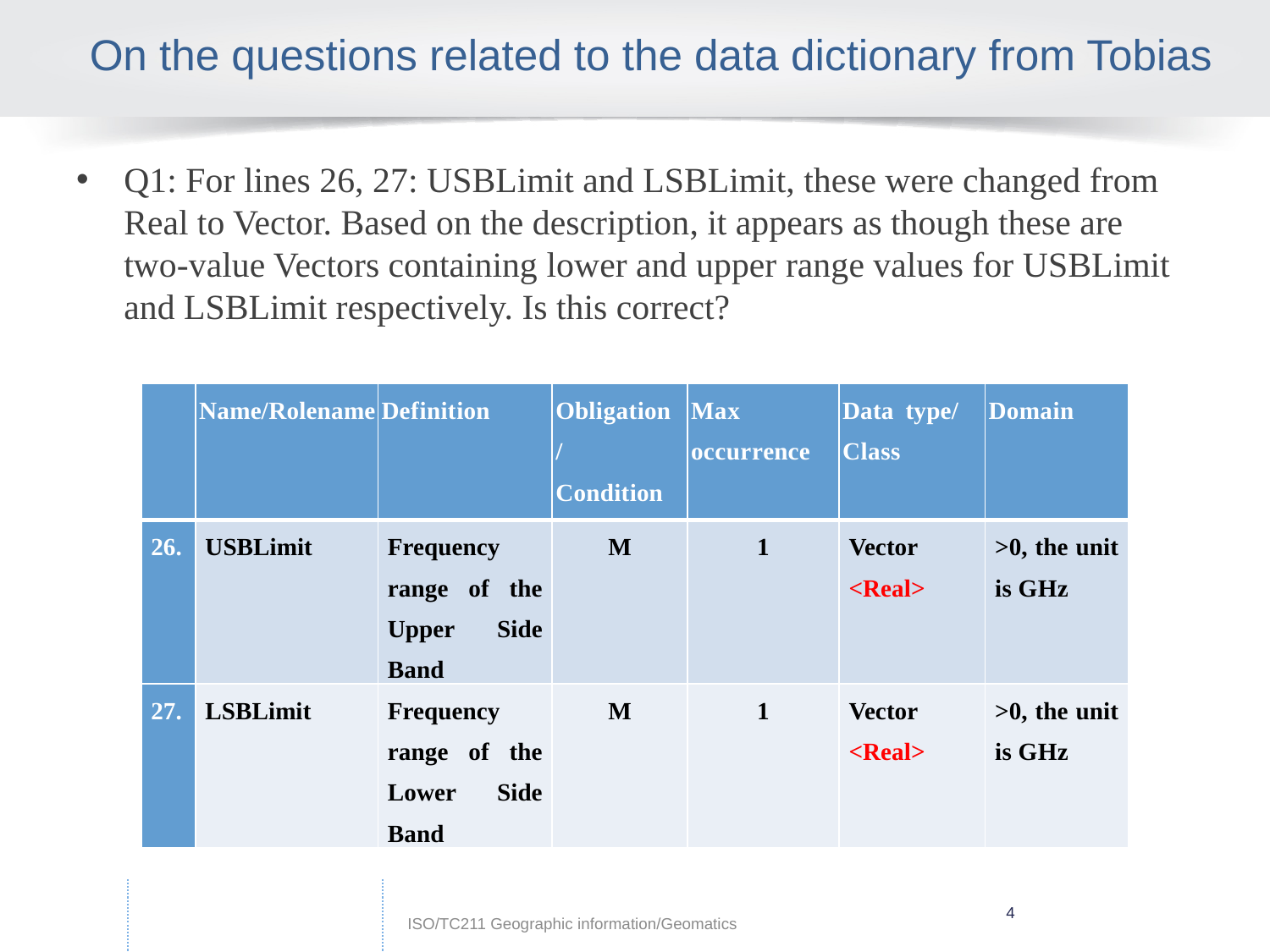

# On the questions related to the data dictionary from Tobias
Q1: For lines 26, 27: USBLimit and LSBLimit, these were changed from Real to Vector. Based on the description, it appears as though these are two-value Vectors containing lower and upper range values for USBLimit and LSBLimit respectively. Is this correct?

|  | Name/Rolename | Definition | Obligation/ Condition | Max occurrence | Data type/ Class | Domain |
| --- | --- | --- | --- | --- | --- | --- |
| 26. | USBLimit | Frequency range of the Upper Side Band | M | 1 | Vector <Real> | >0, the unit is GHz |
| 27. | LSBLimit | Frequency range of the Lower Side Band | M | 1 | Vector <Real> | >0, the unit is GHz |